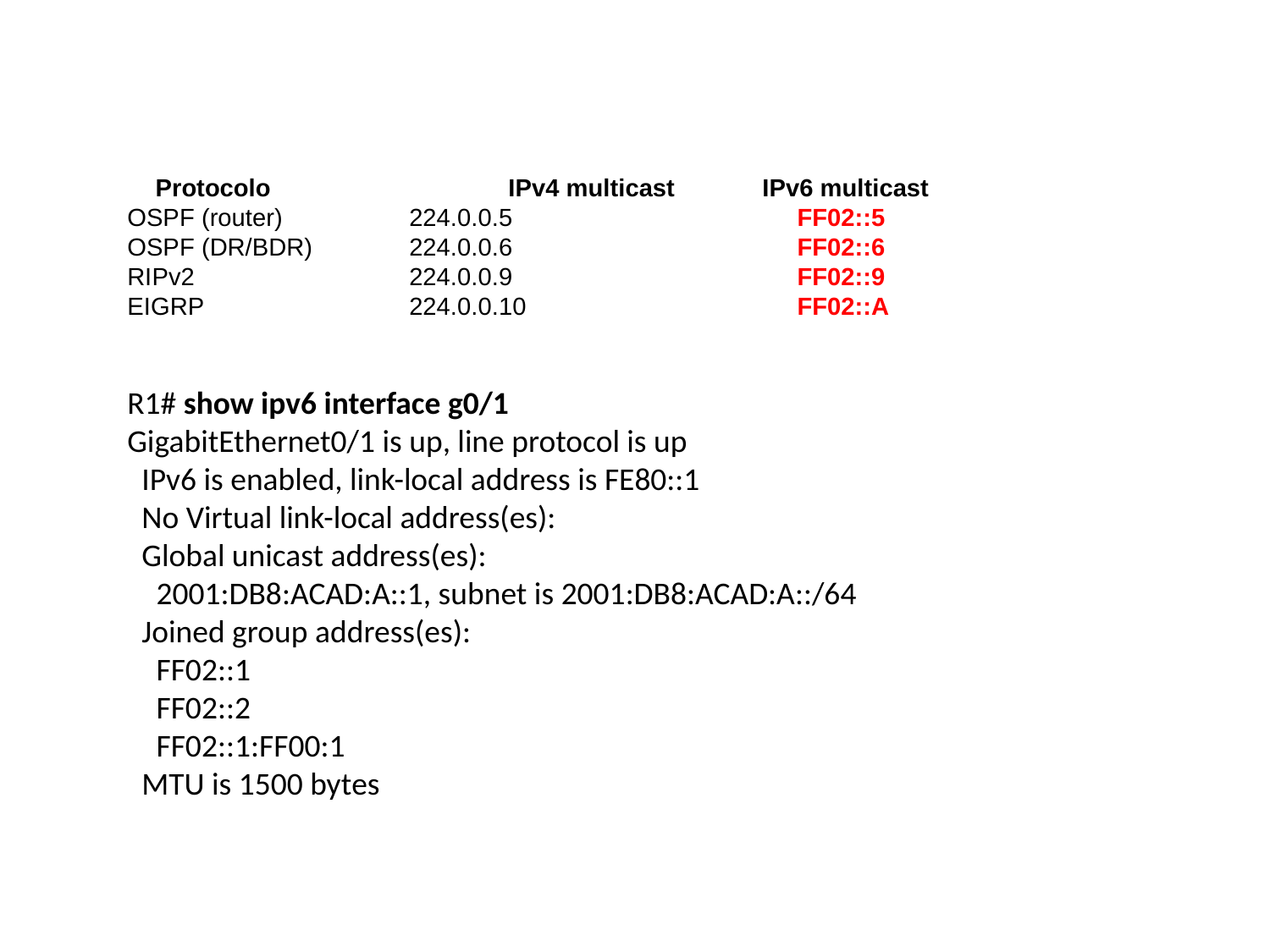

Protocolo		IPv4 multicast	IPv6 multicast
OSPF (router)	    224.0.0.5		     FF02::5
OSPF (DR/BDR)	    224.0.0.6		     FF02::6
RIPv2		    224.0.0.9		     FF02::9
EIGRP		    224.0.0.10		     FF02::A
R1# show ipv6 interface g0/1
GigabitEthernet0/1 is up, line protocol is up
  IPv6 is enabled, link-local address is FE80::1
  No Virtual link-local address(es):
  Global unicast address(es):
    2001:DB8:ACAD:A::1, subnet is 2001:DB8:ACAD:A::/64
  Joined group address(es):
    FF02::1
    FF02::2
    FF02::1:FF00:1
  MTU is 1500 bytes